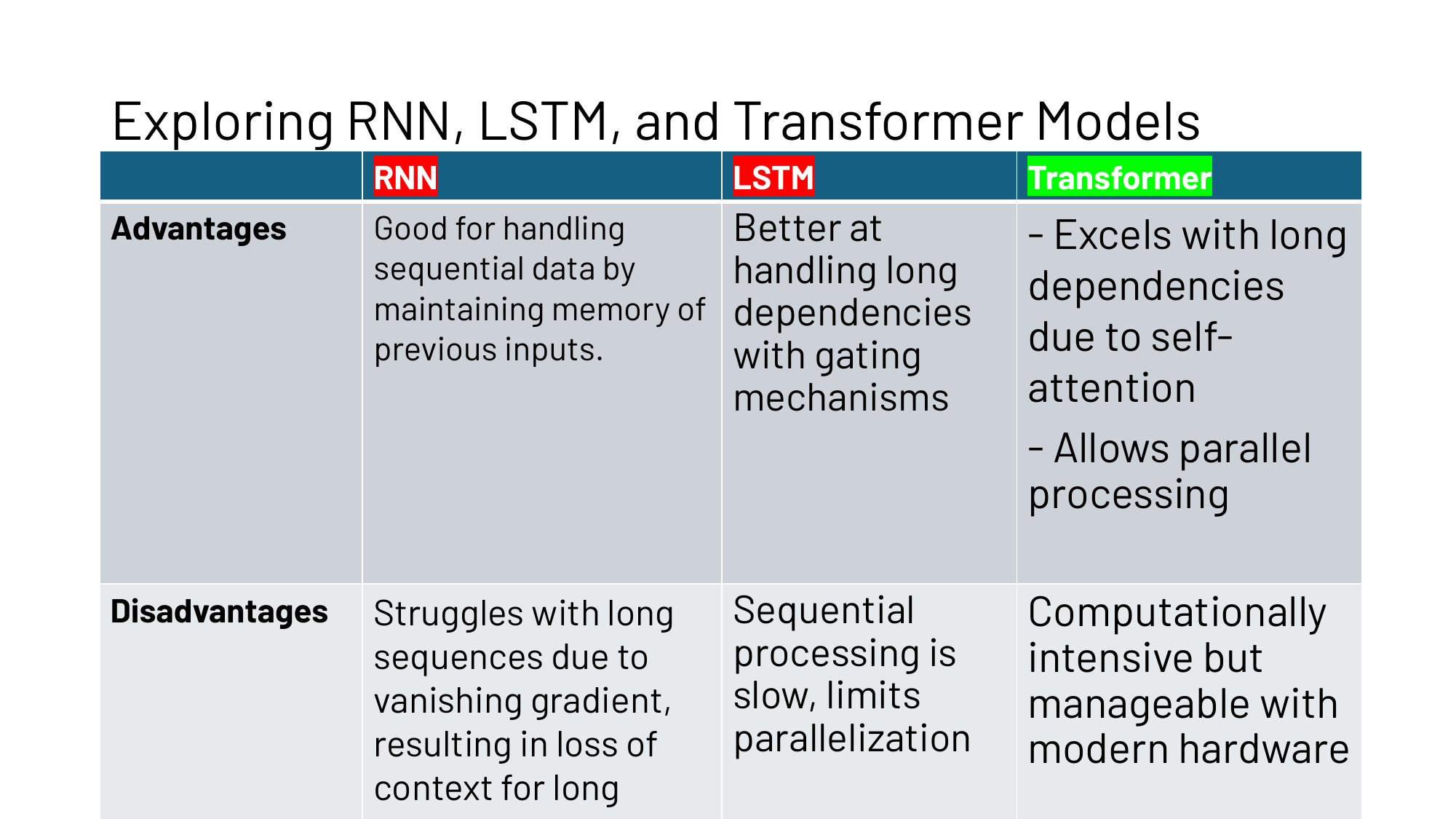

# Exploring RNN, LSTM, and Transformer Models
|  | RNN | LSTM | Transformer |
| --- | --- | --- | --- |
| Advantages | Good for handling sequential data by maintaining memory of previous inputs. | Better at handling long dependencies with gating mechanisms | - Excels with long dependencies due to self-attention - Allows parallel processing |
| Disadvantages | Struggles with long sequences due to vanishing gradient, resulting in loss of context for long sentences. | Sequential processing is slow, limits parallelization | Computationally intensive but manageable with modern hardware |